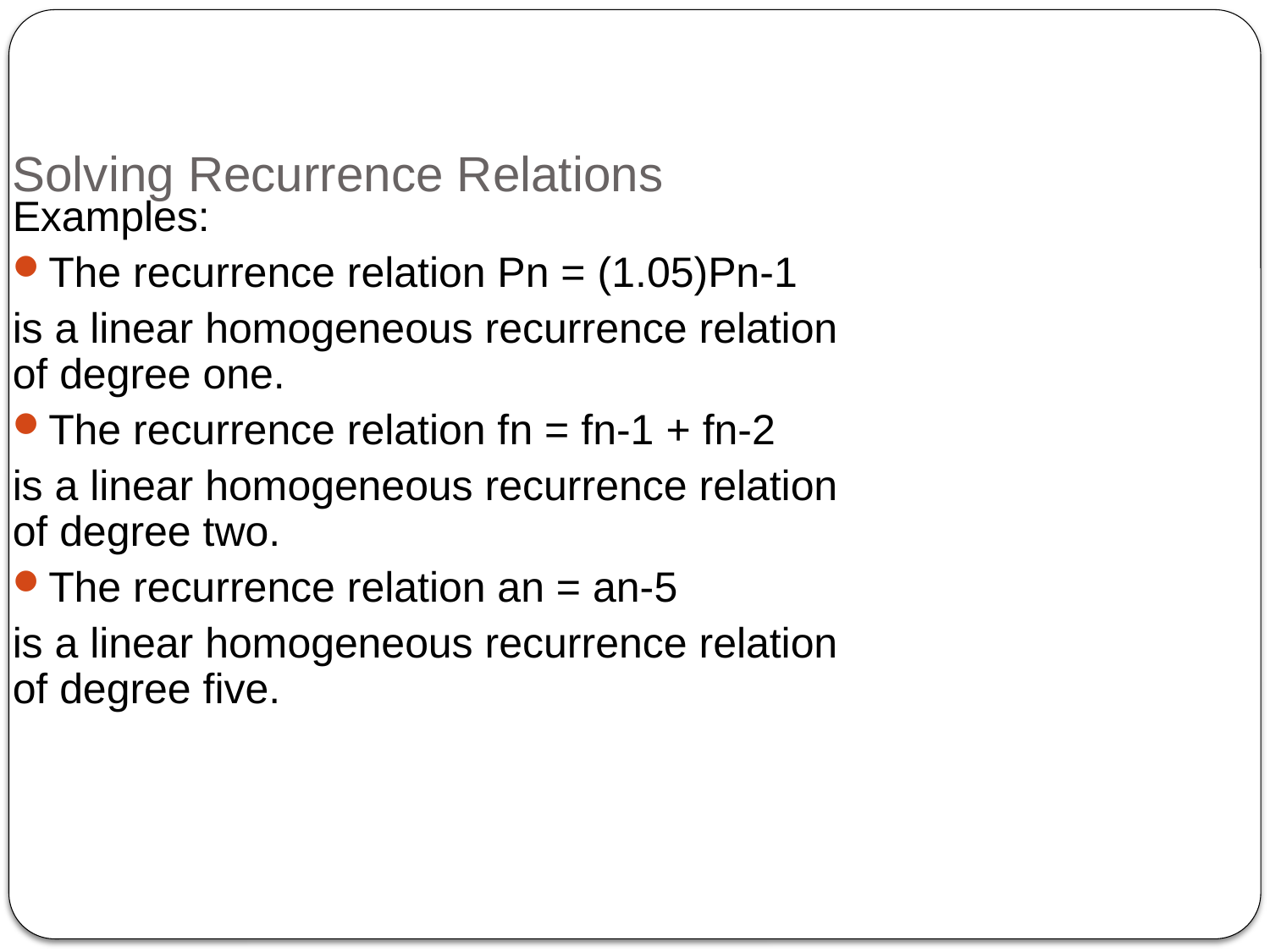

# Solving Recurrence Relations
Examples:
The recurrence relation Pn = (1.05)Pn-1
is a linear homogeneous recurrence relation of degree one.
The recurrence relation fn = fn-1 + fn-2
is a linear homogeneous recurrence relation of degree two.
The recurrence relation an = an-5
is a linear homogeneous recurrence relation of degree five.